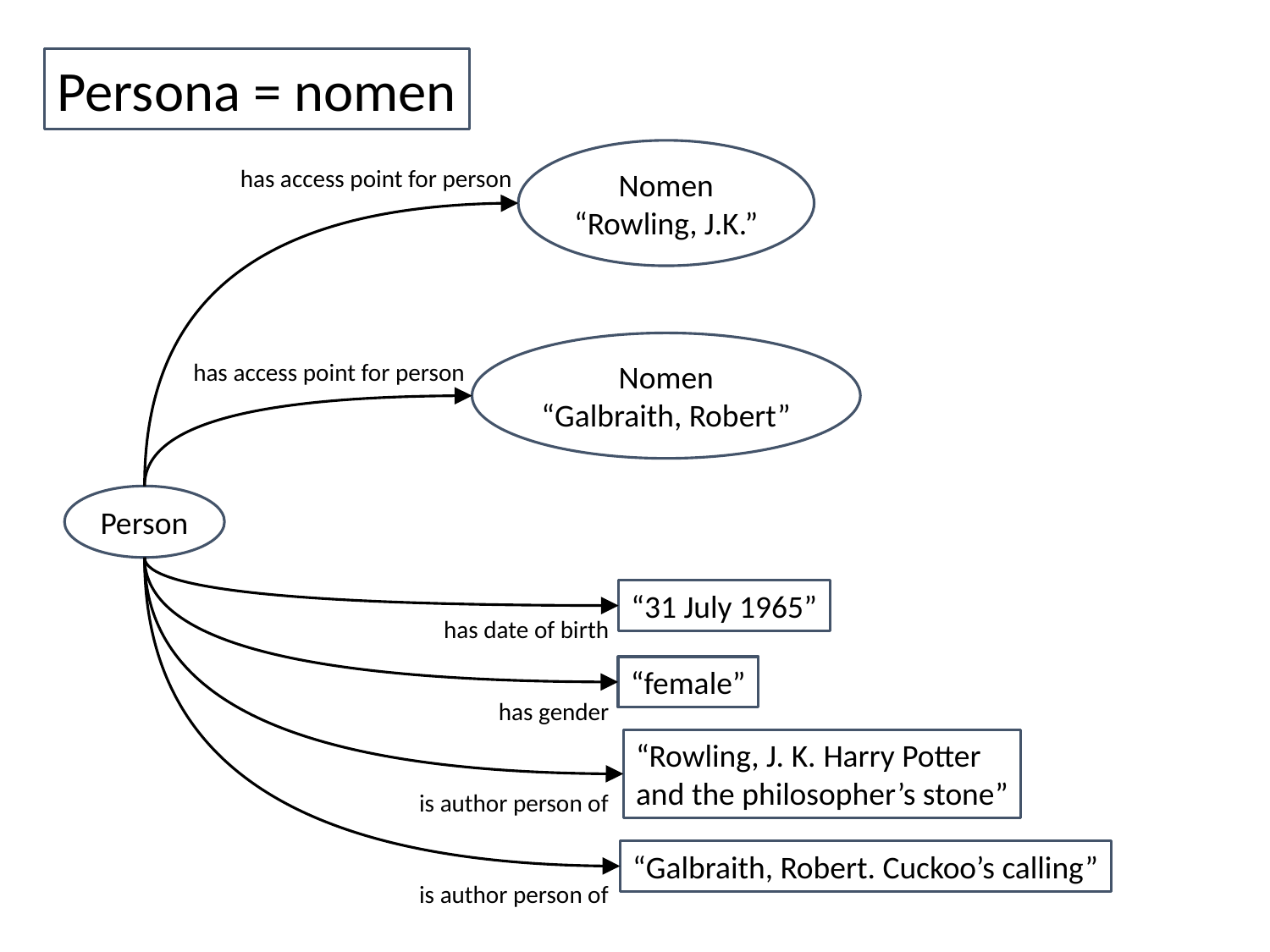

Persona = nomen
Nomen
“Rowling, J.K.”
has access point for person
Nomen
“Galbraith, Robert”
has access point for person
Person
“31 July 1965”
has date of birth
“female”
has gender
“Rowling, J. K. Harry Potter
and the philosopher’s stone”
is author person of
“Galbraith, Robert. Cuckoo’s calling”
is author person of